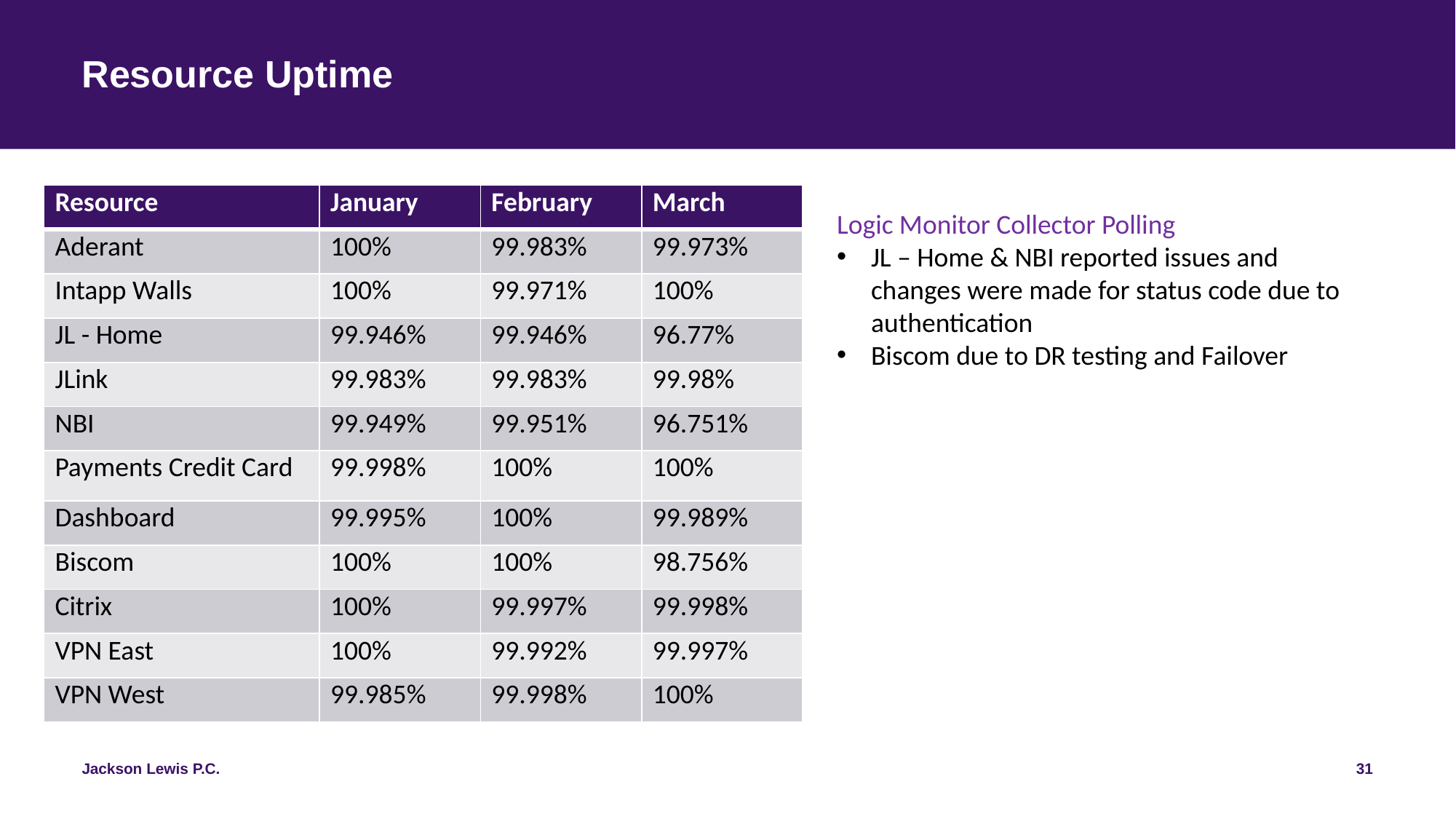

# Resource Uptime
| Resource | January | February | March |
| --- | --- | --- | --- |
| Aderant | 100% | 99.983% | 99.973% |
| Intapp Walls | 100% | 99.971% | 100% |
| JL - Home | 99.946% | 99.946% | 96.77% |
| JLink | 99.983% | 99.983% | 99.98% |
| NBI | 99.949% | 99.951% | 96.751% |
| Payments Credit Card | 99.998% | 100% | 100% |
| Dashboard | 99.995% | 100% | 99.989% |
| Biscom | 100% | 100% | 98.756% |
| Citrix | 100% | 99.997% | 99.998% |
| VPN East | 100% | 99.992% | 99.997% |
| VPN West | 99.985% | 99.998% | 100% |
Logic Monitor Collector Polling
JL – Home & NBI reported issues and changes were made for status code due to authentication
Biscom due to DR testing and Failover

31
Jackson Lewis P.C.